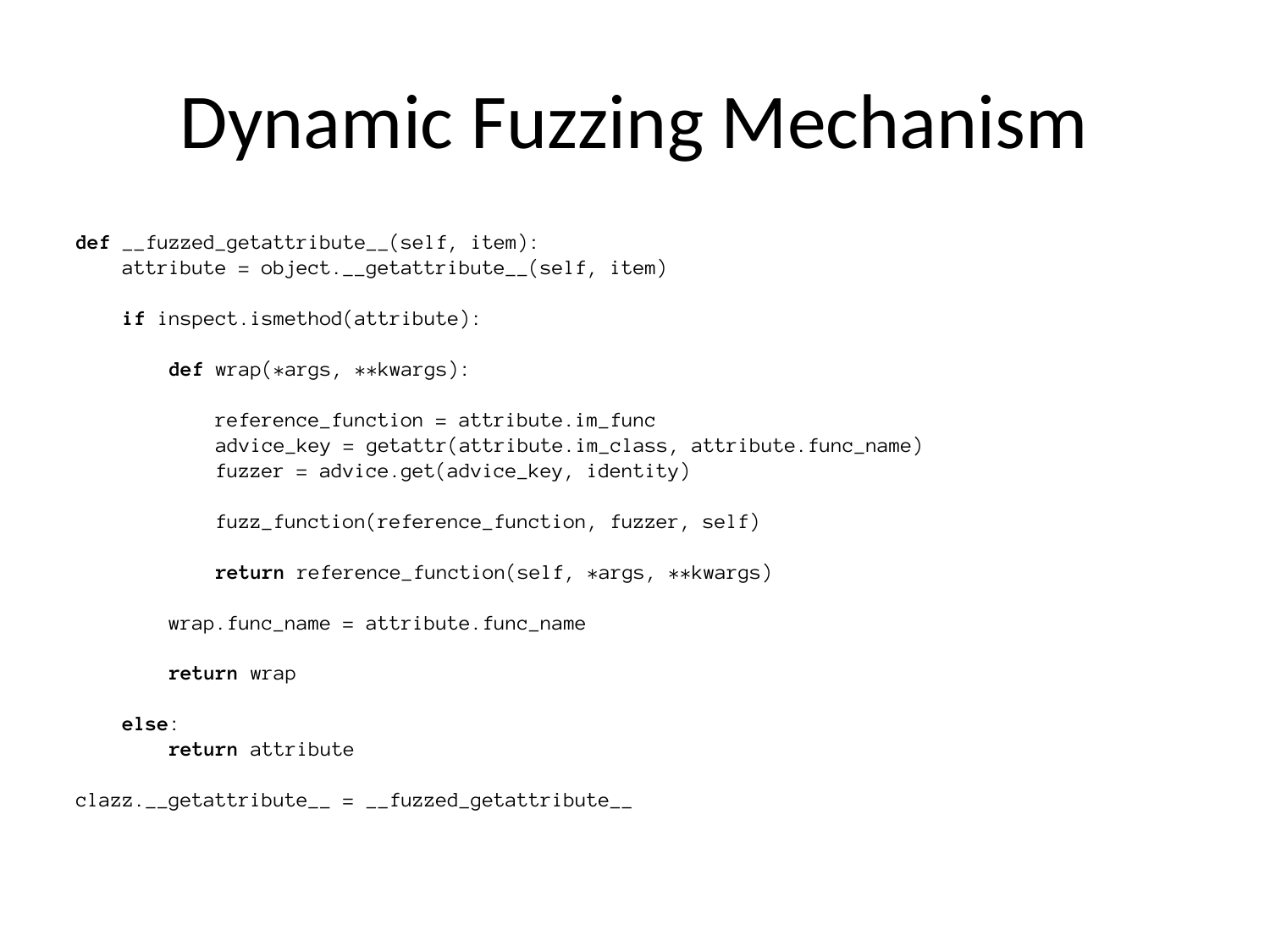

# Dynamic Fuzzing Mechanism
def __fuzzed_getattribute__(self, item):
    attribute = object.__getattribute__(self, item)
    if inspect.ismethod(attribute):
        def wrap(*args, **kwargs):
            reference_function = attribute.im_func
            advice_key = getattr(attribute.im_class, attribute.func_name)
            fuzzer = advice.get(advice_key, identity)
            fuzz_function(reference_function, fuzzer, self)
            return reference_function(self, *args, **kwargs)
        wrap.func_name = attribute.func_name
        return wrap
    else:
        return attribute
clazz.__getattribute__ = __fuzzed_getattribute__